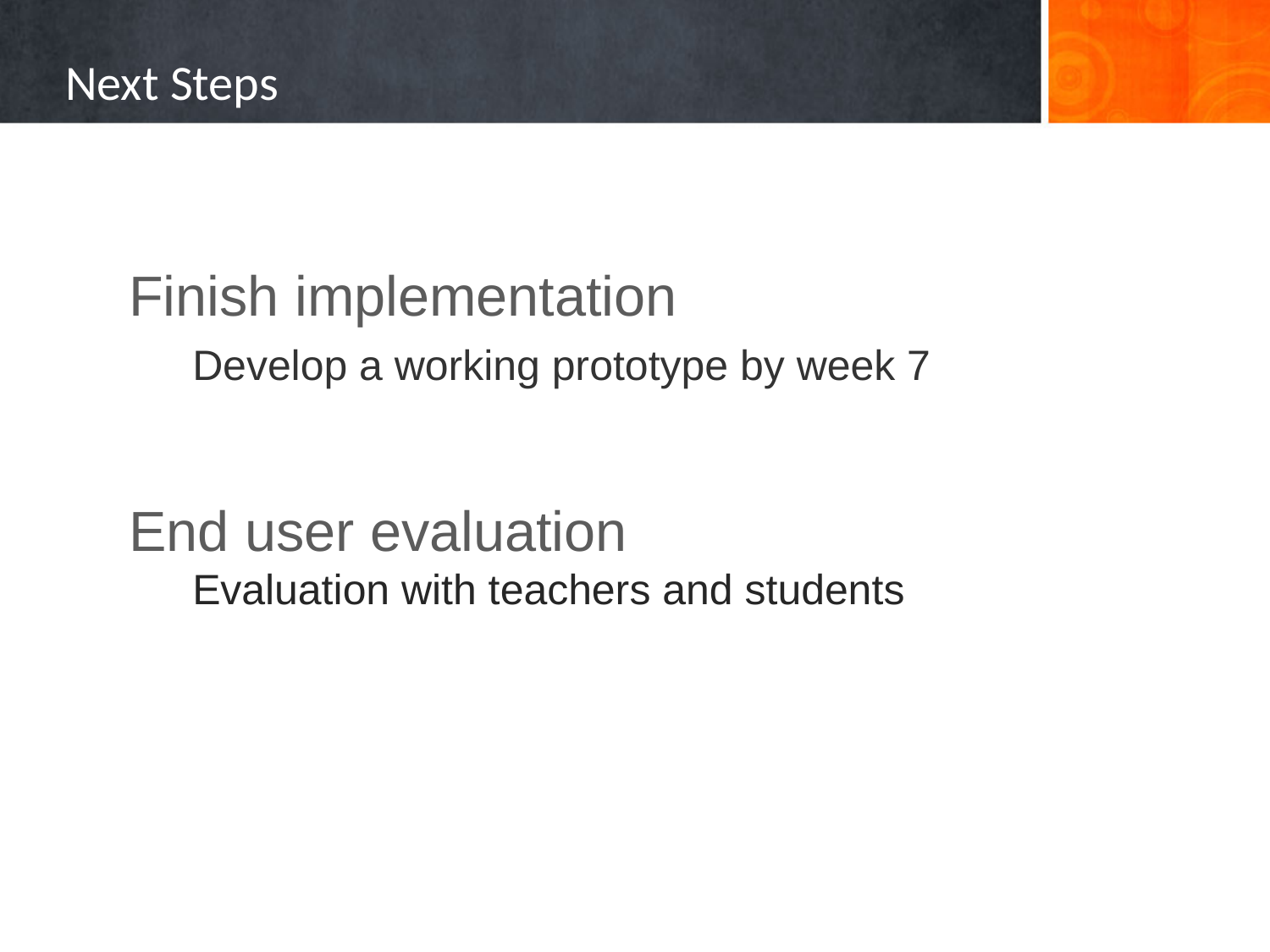

# Next Steps
Finish implementation
Develop a working prototype by week 7

End user evaluation
Evaluation with teachers and students